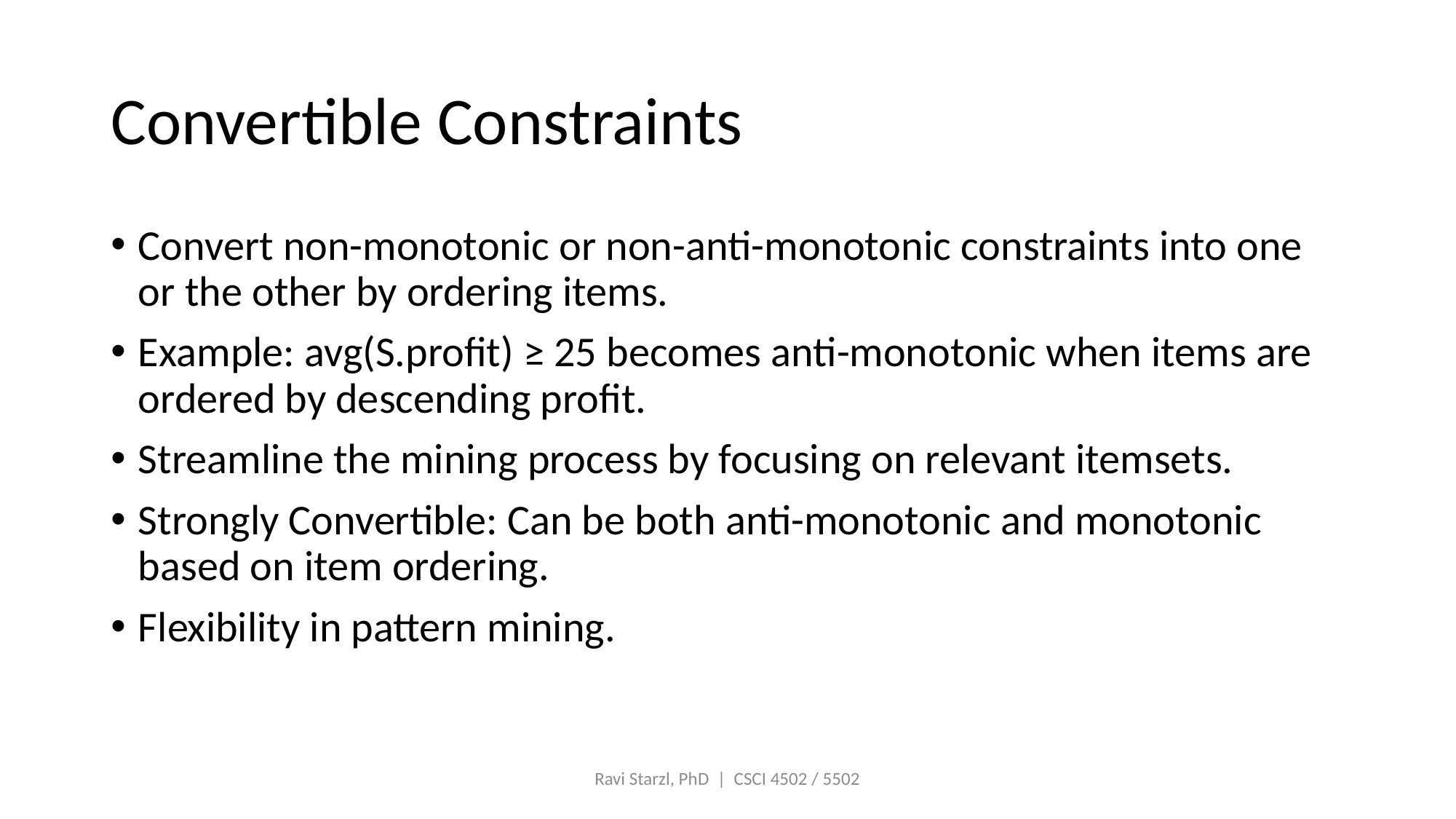

# Convertible Constraints
Convert non-monotonic or non-anti-monotonic constraints into one or the other by ordering items.
Example: avg(S.profit) ≥ 25 becomes anti-monotonic when items are ordered by descending profit.
Streamline the mining process by focusing on relevant itemsets.
Strongly Convertible: Can be both anti-monotonic and monotonic based on item ordering.
Flexibility in pattern mining.

Ravi Starzl, PhD  |  CSCI 4502 / 5502